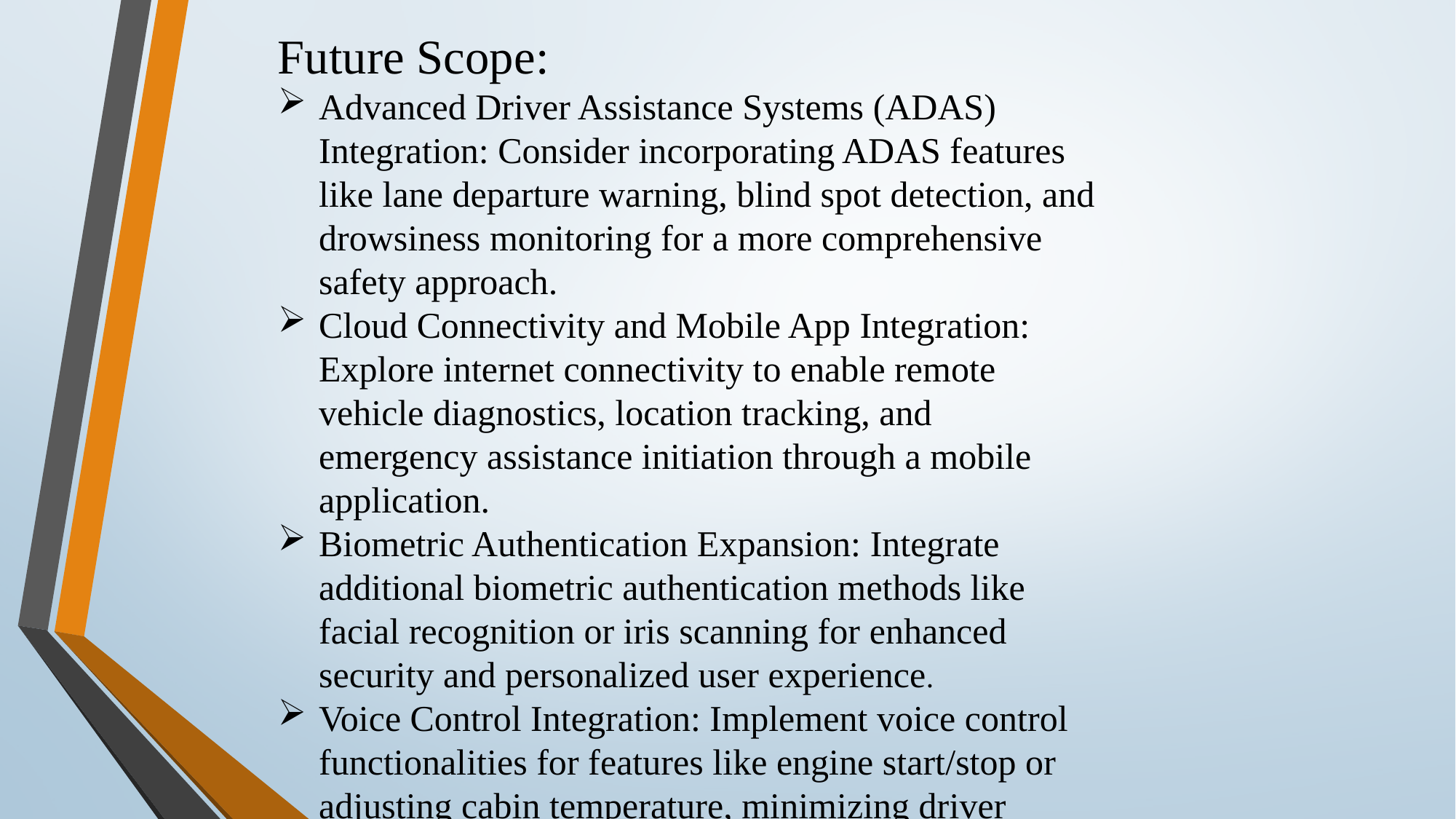

Future Scope:
Advanced Driver Assistance Systems (ADAS) Integration: Consider incorporating ADAS features like lane departure warning, blind spot detection, and drowsiness monitoring for a more comprehensive safety approach.
Cloud Connectivity and Mobile App Integration: Explore internet connectivity to enable remote vehicle diagnostics, location tracking, and emergency assistance initiation through a mobile application.
Biometric Authentication Expansion: Integrate additional biometric authentication methods like facial recognition or iris scanning for enhanced security and personalized user experience.
Voice Control Integration: Implement voice control functionalities for features like engine start/stop or adjusting cabin temperature, minimizing driver distraction..